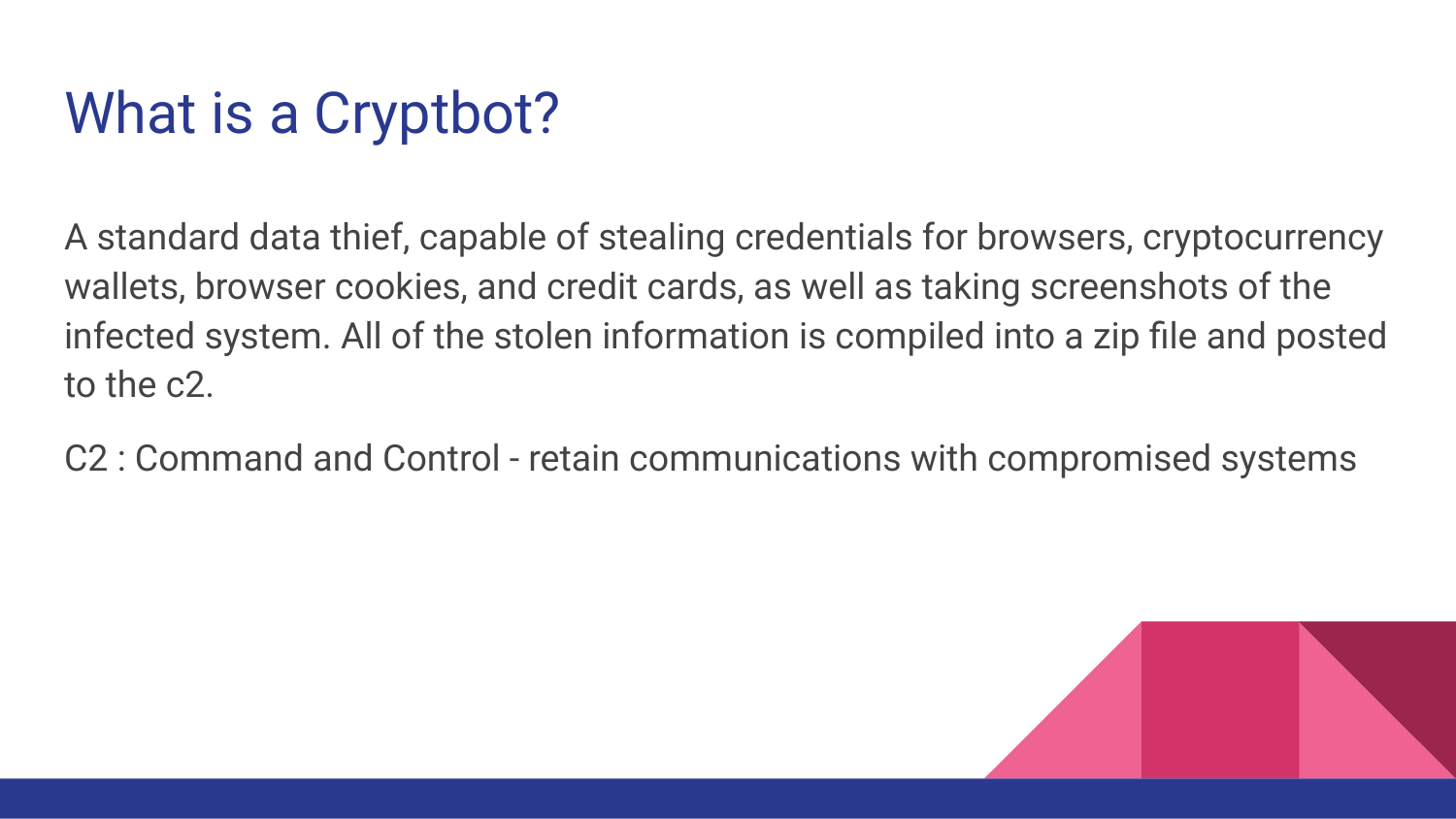

# What is a Cryptbot?
A standard data thief, capable of stealing credentials for browsers, cryptocurrency wallets, browser cookies, and credit cards, as well as taking screenshots of the infected system. All of the stolen information is compiled into a zip file and posted to the c2.
C2 : Command and Control - retain communications with compromised systems